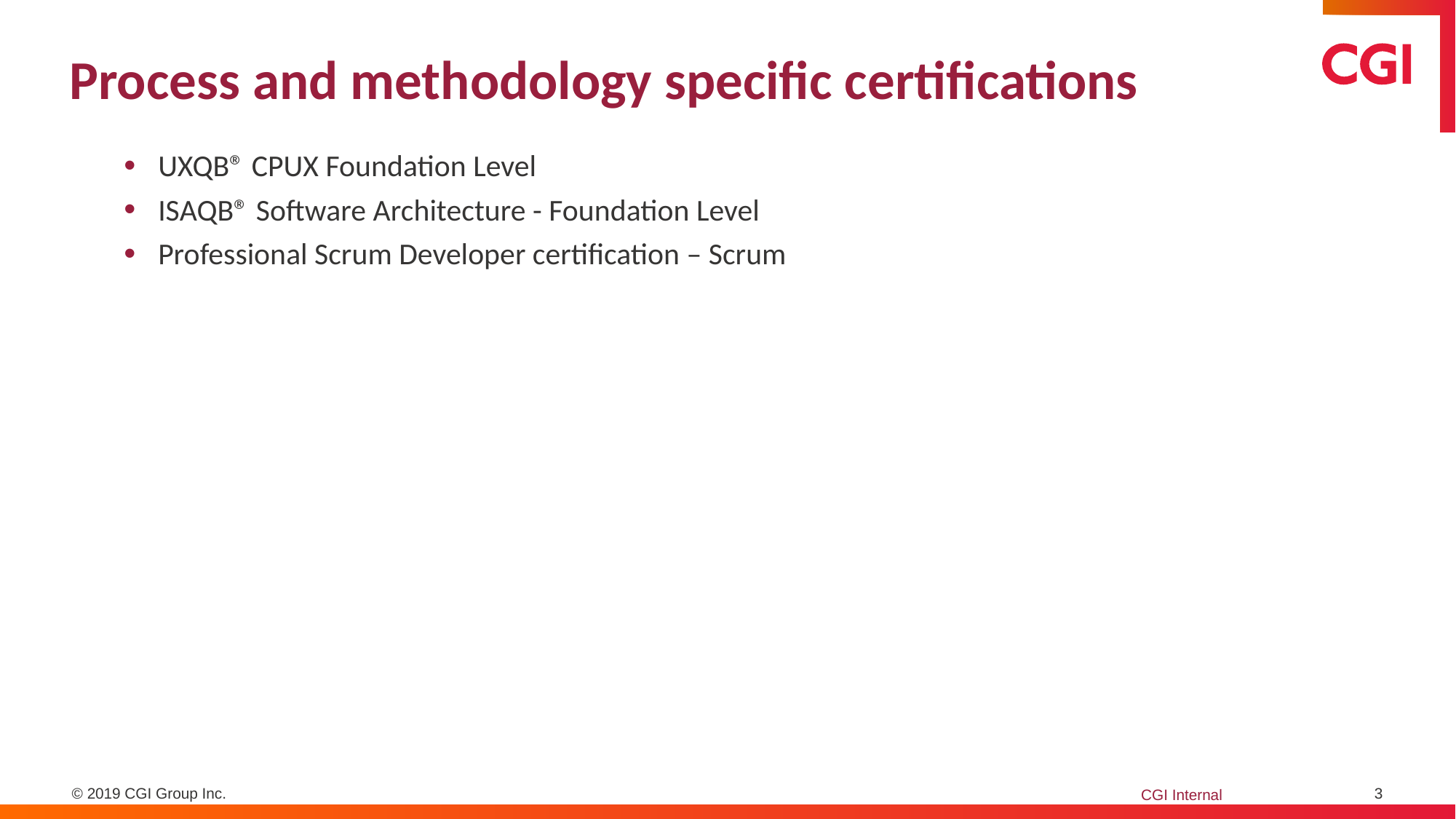

# Process and methodology specific certifications
UXQB® CPUX Foundation Level
ISAQB® Software Architecture - Foundation Level
Professional Scrum Developer certification – Scrum
3